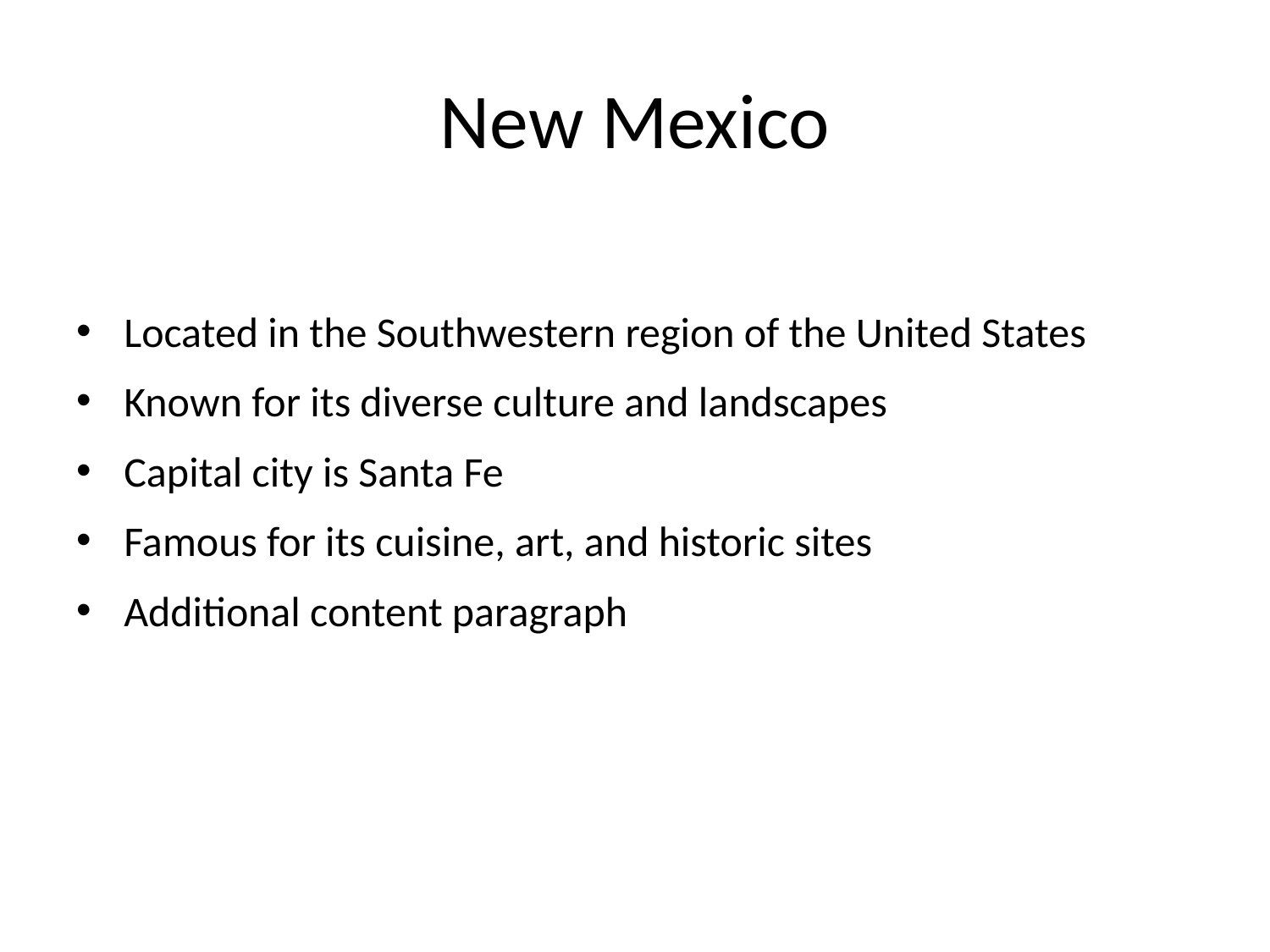

# New Mexico

Located in the Southwestern region of the United States
Known for its diverse culture and landscapes
Capital city is Santa Fe
Famous for its cuisine, art, and historic sites
Additional content paragraph